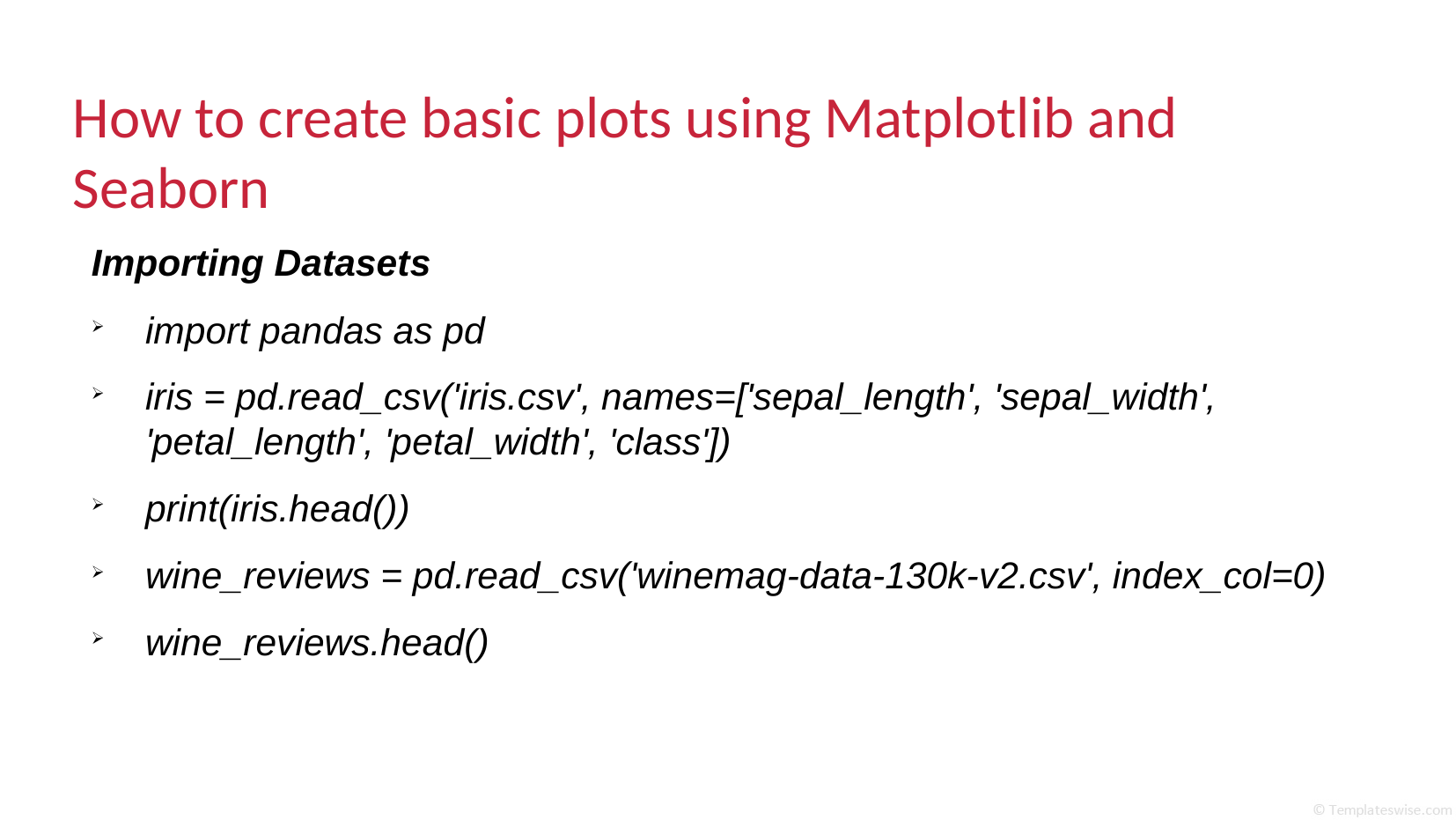

How to create basic plots using Matplotlib and Seaborn
Importing Datasets
import pandas as pd
iris = pd.read_csv('iris.csv', names=['sepal_length', 'sepal_width', 'petal_length', 'petal_width', 'class'])
print(iris.head())
wine_reviews = pd.read_csv('winemag-data-130k-v2.csv', index_col=0)
wine_reviews.head()